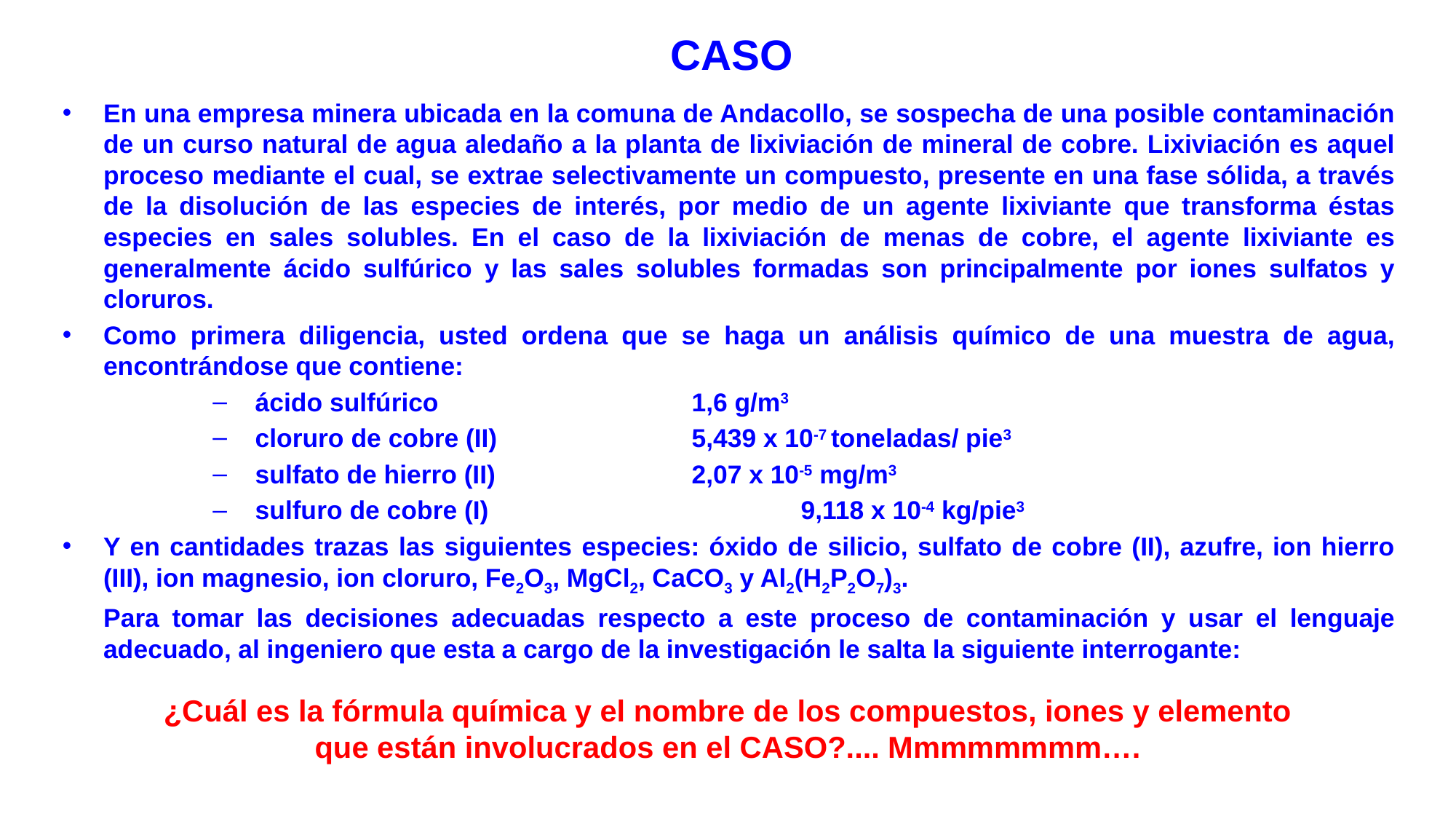

CASO
En una empresa minera ubicada en la comuna de Andacollo, se sospecha de una posible contaminación de un curso natural de agua aledaño a la planta de lixiviación de mineral de cobre. Lixiviación es aquel proceso mediante el cual, se extrae selectivamente un compuesto, presente en una fase sólida, a través de la disolución de las especies de interés, por medio de un agente lixiviante que transforma éstas especies en sales solubles. En el caso de la lixiviación de menas de cobre, el agente lixiviante es generalmente ácido sulfúrico y las sales solubles formadas son principalmente por iones sulfatos y cloruros.
Como primera diligencia, usted ordena que se haga un análisis químico de una muestra de agua, encontrándose que contiene:
ácido sulfúrico                         	1,6 g/m3
cloruro de cobre (II)       		5,439 x 10-7 toneladas/ pie3
sulfato de hierro (II)         		2,07 x 10-5 mg/m3
sulfuro de cobre (I)			9,118 x 10-4 kg/pie3
Y en cantidades trazas las siguientes especies: óxido de silicio, sulfato de cobre (II), azufre, ion hierro (III), ion magnesio, ion cloruro, Fe2O3, MgCl2, CaCO3 y Al2(H2P2O7)3.
	Para tomar las decisiones adecuadas respecto a este proceso de contaminación y usar el lenguaje adecuado, al ingeniero que esta a cargo de la investigación le salta la siguiente interrogante:
¿Cuál es la fórmula química y el nombre de los compuestos, iones y elemento que están involucrados en el CASO?.... Mmmmmmmm….